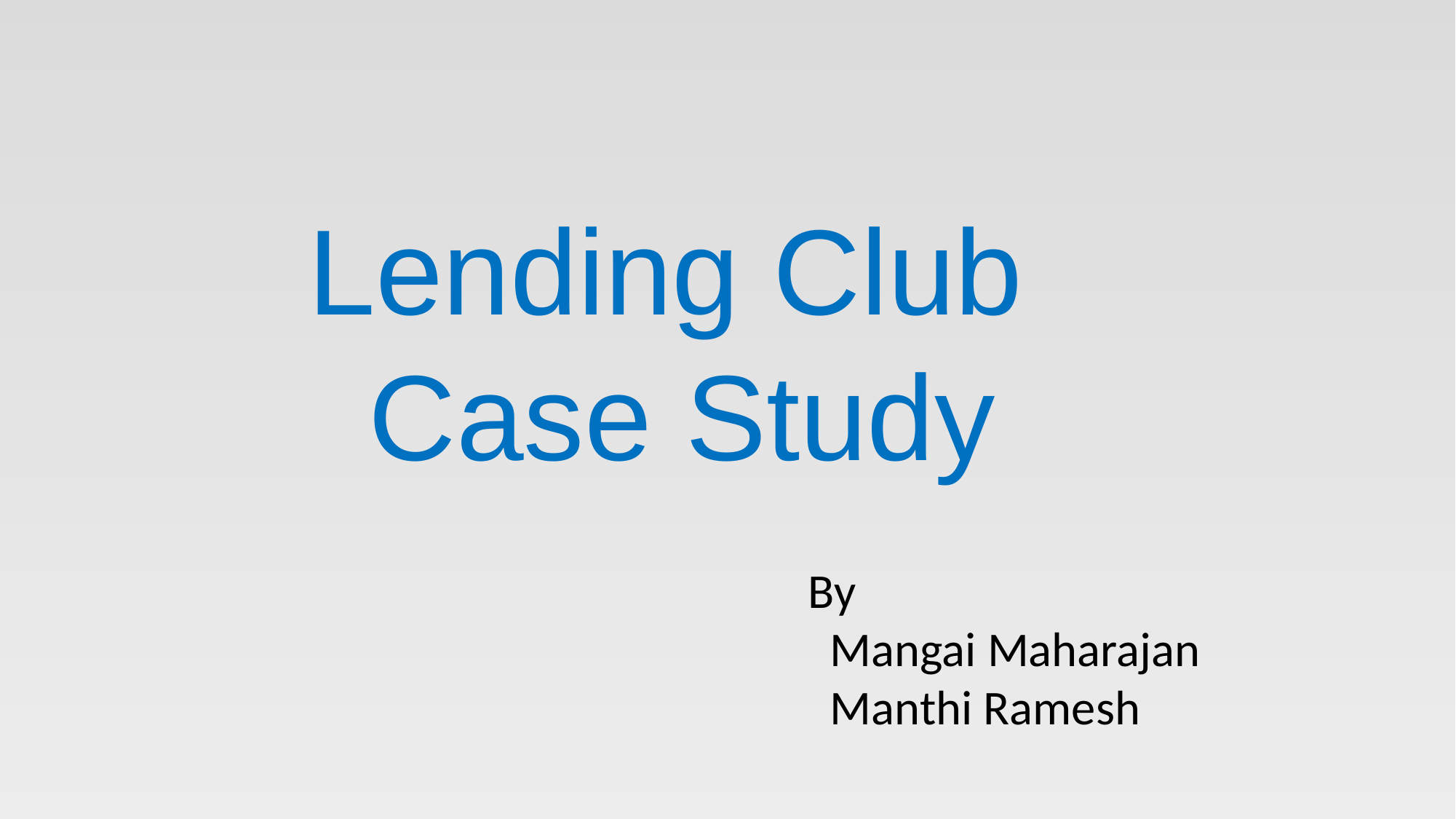

Lending Club
Case Study
By
  Mangai Maharajan
  Manthi Ramesh